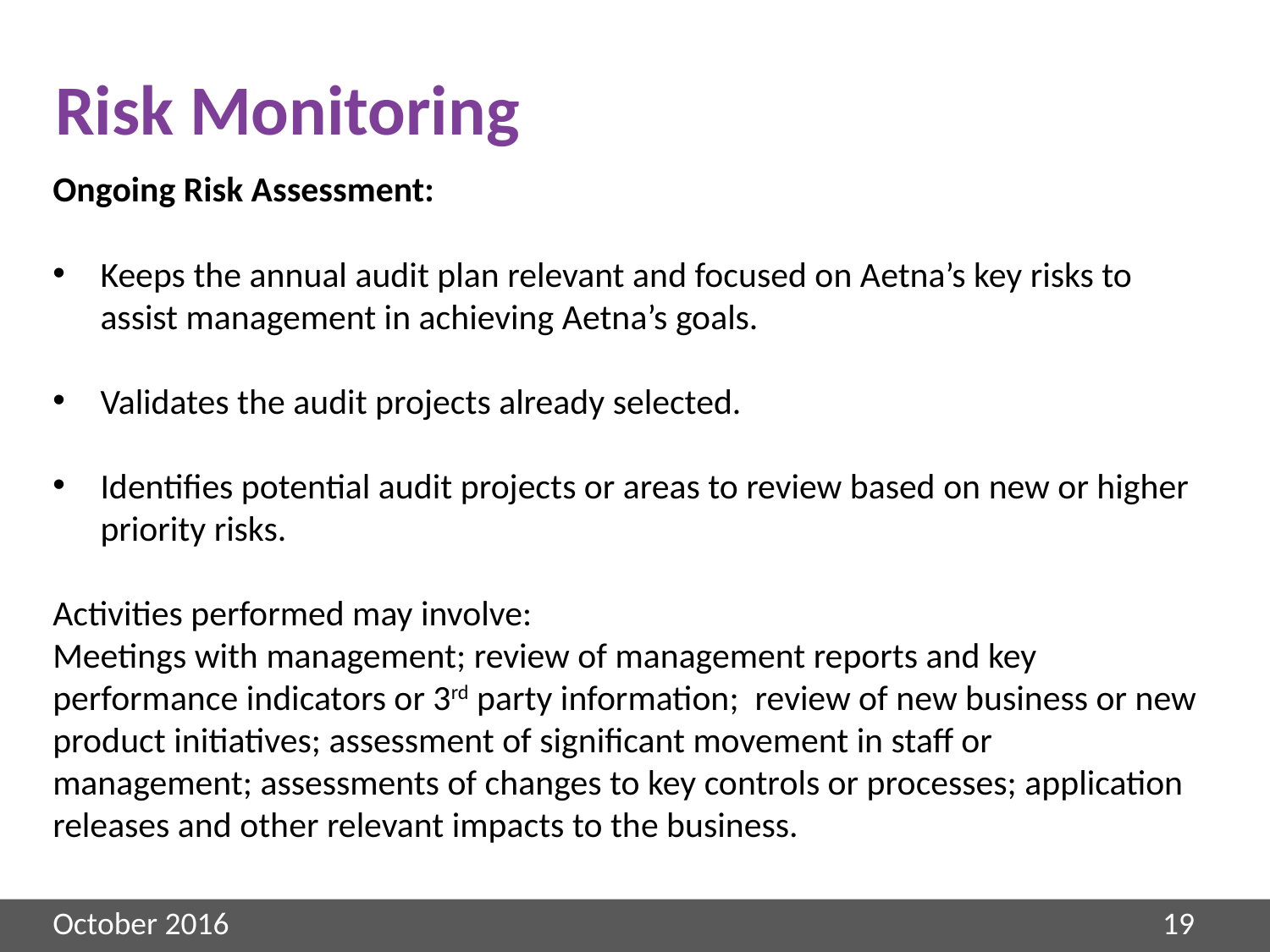

# Risk Monitoring
Ongoing Risk Assessment:

Keeps the annual audit plan relevant and focused on Aetna’s key risks to assist management in achieving Aetna’s goals.

Validates the audit projects already selected.

Identifies potential audit projects or areas to review based on new or higher priority risks.

Activities performed may involve:
Meetings with management; review of management reports and key performance indicators or 3rd party information;  review of new business or new product initiatives; assessment of significant movement in staff or management; assessments of changes to key controls or processes; application releases and other relevant impacts to the business.
19
19
October 2016